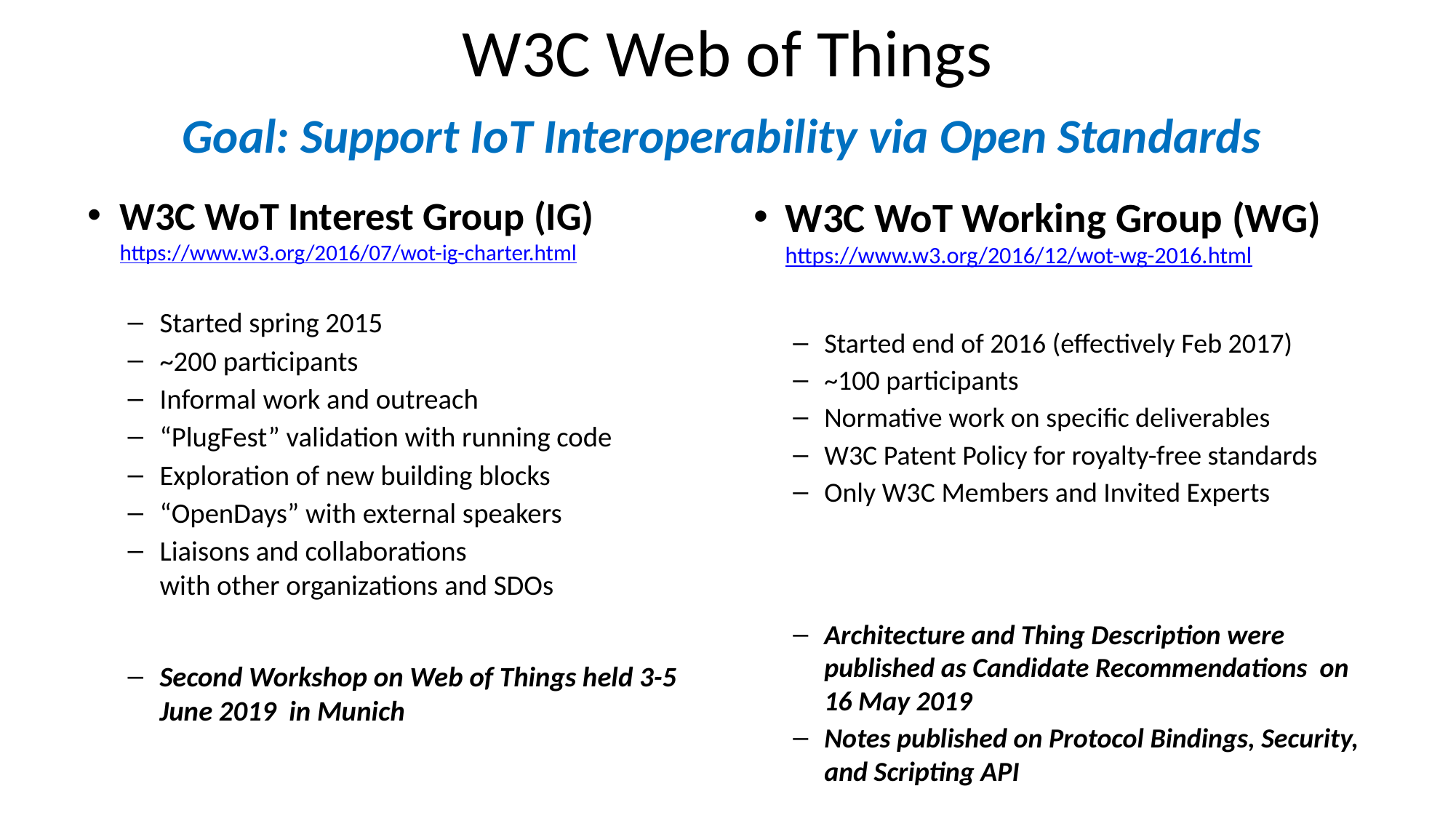

# W3C Web of Things
Goal: Support IoT Interoperability via Open Standards
W3C WoT Interest Group (IG)
https://www.w3.org/2016/07/wot-ig-charter.html

Started spring 2015
~200 participants
Informal work and outreach
“PlugFest” validation with running code
Exploration of new building blocks
“OpenDays” with external speakers
Liaisons and collaborations
with other organizations and SDOs

Second Workshop on Web of Things held 3-5 June 2019  in Munich
W3C WoT Working Group (WG)
https://www.w3.org/2016/12/wot-wg-2016.html

Started end of 2016 (effectively Feb 2017)
~100 participants
Normative work on specific deliverables
W3C Patent Policy for royalty-free standards
Only W3C Members and Invited Experts

Architecture and Thing Description were published as Candidate Recommendations  on 16 May 2019
Notes published on Protocol Bindings, Security, and Scripting API